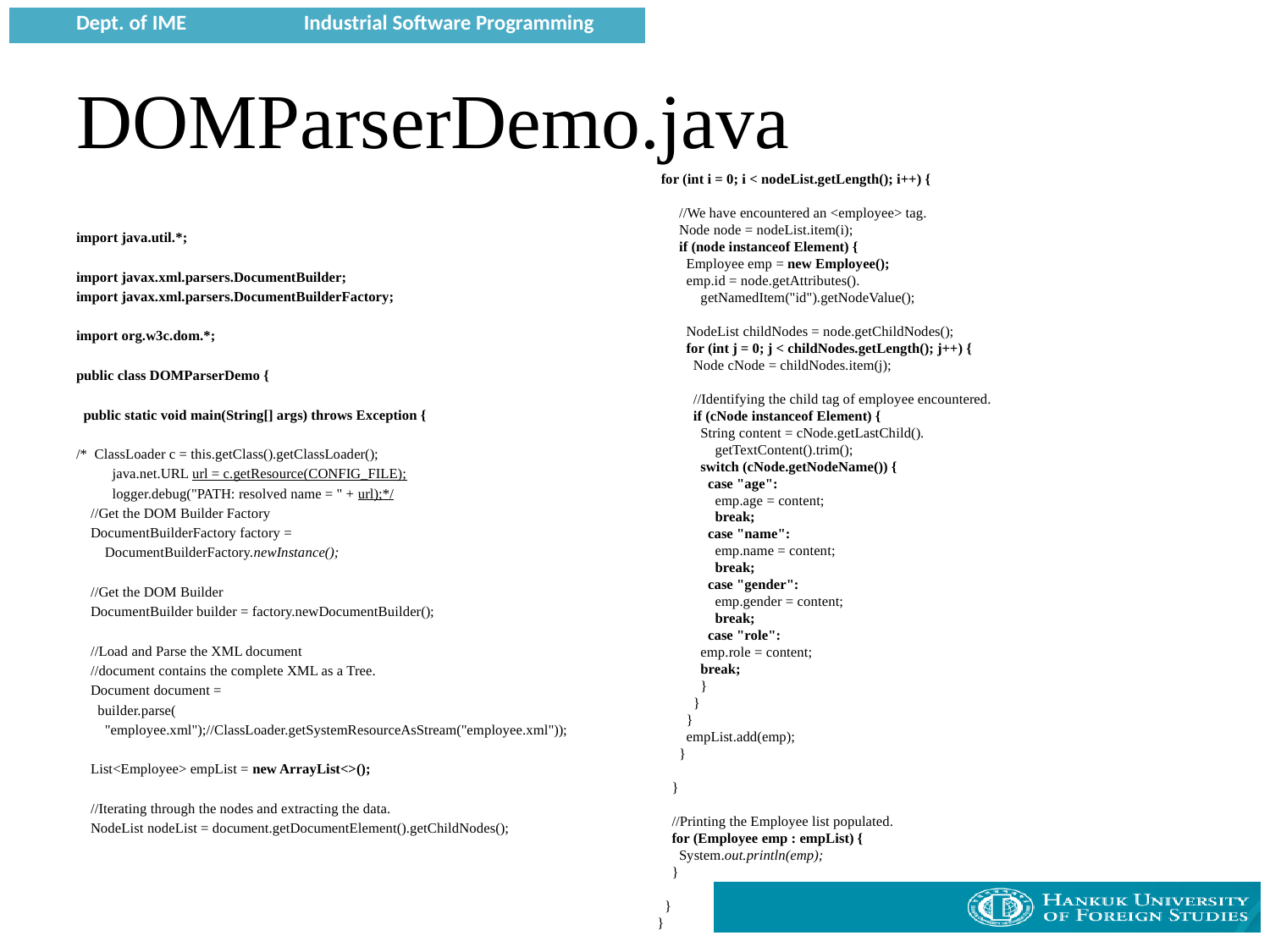

# DOMParserDemo.java
 for (int i = 0; i < nodeList.getLength(); i++) {

      //We have encountered an <employee> tag.
      Node node = nodeList.item(i);
      if (node instanceof Element) {
        Employee emp = new Employee();
        emp.id = node.getAttributes().
            getNamedItem("id").getNodeValue();

        NodeList childNodes = node.getChildNodes();
        for (int j = 0; j < childNodes.getLength(); j++) {
          Node cNode = childNodes.item(j);

          //Identifying the child tag of employee encountered.
          if (cNode instanceof Element) {
            String content = cNode.getLastChild().
                getTextContent().trim();
            switch (cNode.getNodeName()) {
              case "age":
                emp.age = content;
                break;
              case "name":
                emp.name = content;
                break;
              case "gender":
                emp.gender = content;
                break;
              case "role":
            emp.role = content;
            break;
            }
          }
        }
        empList.add(emp);
      }

    }

    //Printing the Employee list populated.
    for (Employee emp : empList) {
      System.out.println(emp);
    }

  }
}
import java.util.*;

import javax.xml.parsers.DocumentBuilder;
import javax.xml.parsers.DocumentBuilderFactory;

import org.w3c.dom.*;

public class DOMParserDemo {

  public static void main(String[] args) throws Exception {

/*  ClassLoader c = this.getClass().getClassLoader();
          java.net.URL url = c.getResource(CONFIG_FILE);
          logger.debug("PATH: resolved name = " + url);*/
    //Get the DOM Builder Factory
    DocumentBuilderFactory factory =
        DocumentBuilderFactory.newInstance();

    //Get the DOM Builder
    DocumentBuilder builder = factory.newDocumentBuilder();

    //Load and Parse the XML document
    //document contains the complete XML as a Tree.
    Document document =
      builder.parse(
        "employee.xml");//ClassLoader.getSystemResourceAsStream("employee.xml"));

    List<Employee> empList = new ArrayList<>();

    //Iterating through the nodes and extracting the data.
    NodeList nodeList = document.getDocumentElement().getChildNodes();